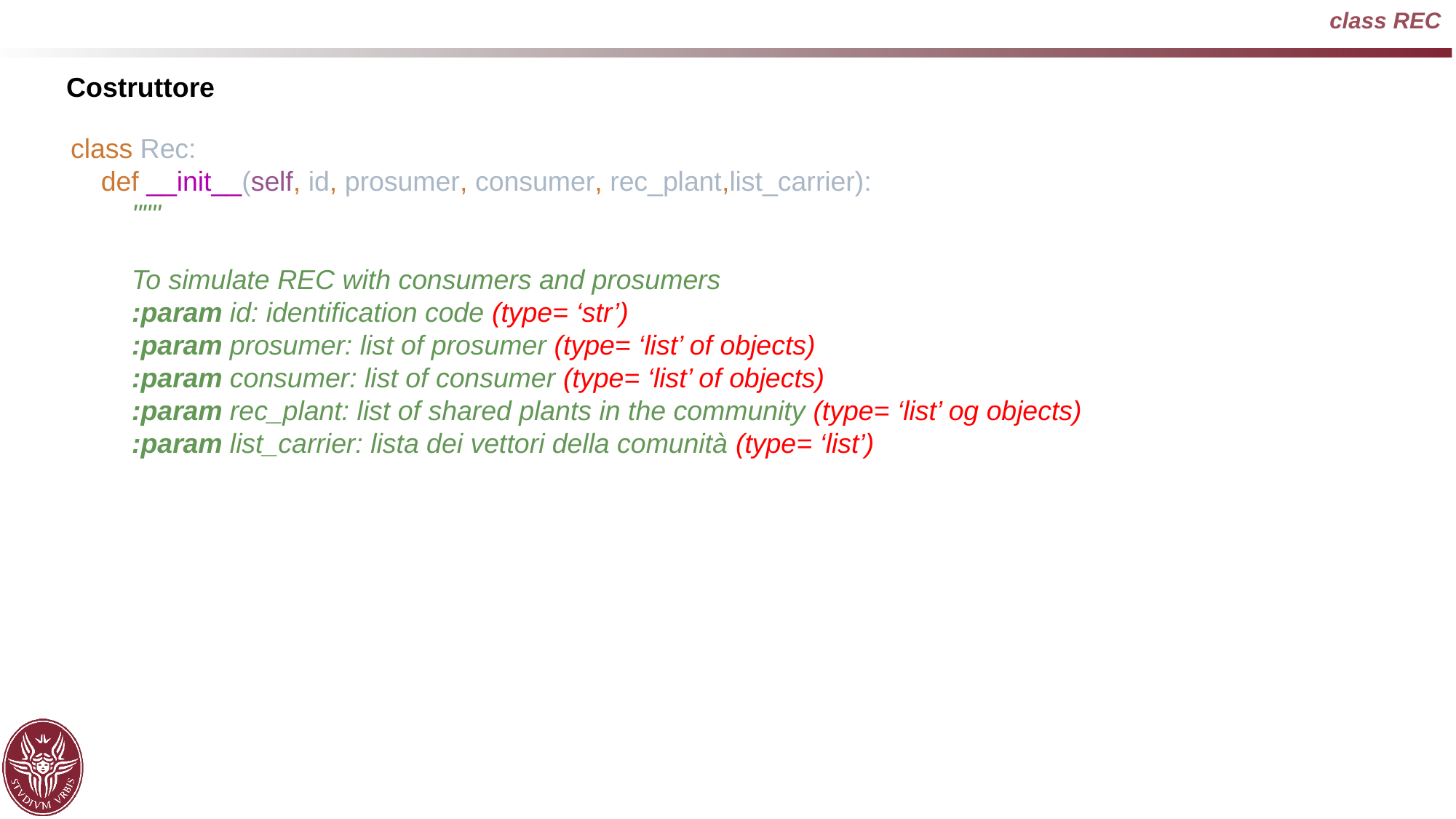

class REC
Costruttore
class Rec:
    def __init__(self, id, prosumer, consumer, rec_plant,list_carrier):
        """
        To simulate REC with consumers and prosumers
        :param id: identification code (type= ‘str’)
        :param prosumer: list of prosumer (type= ‘list’ of objects)
        :param consumer: list of consumer (type= ‘list’ of objects)
        :param rec_plant: list of shared plants in the community (type= ‘list’ og objects)
        :param list_carrier: lista dei vettori della comunità (type= ‘list’)